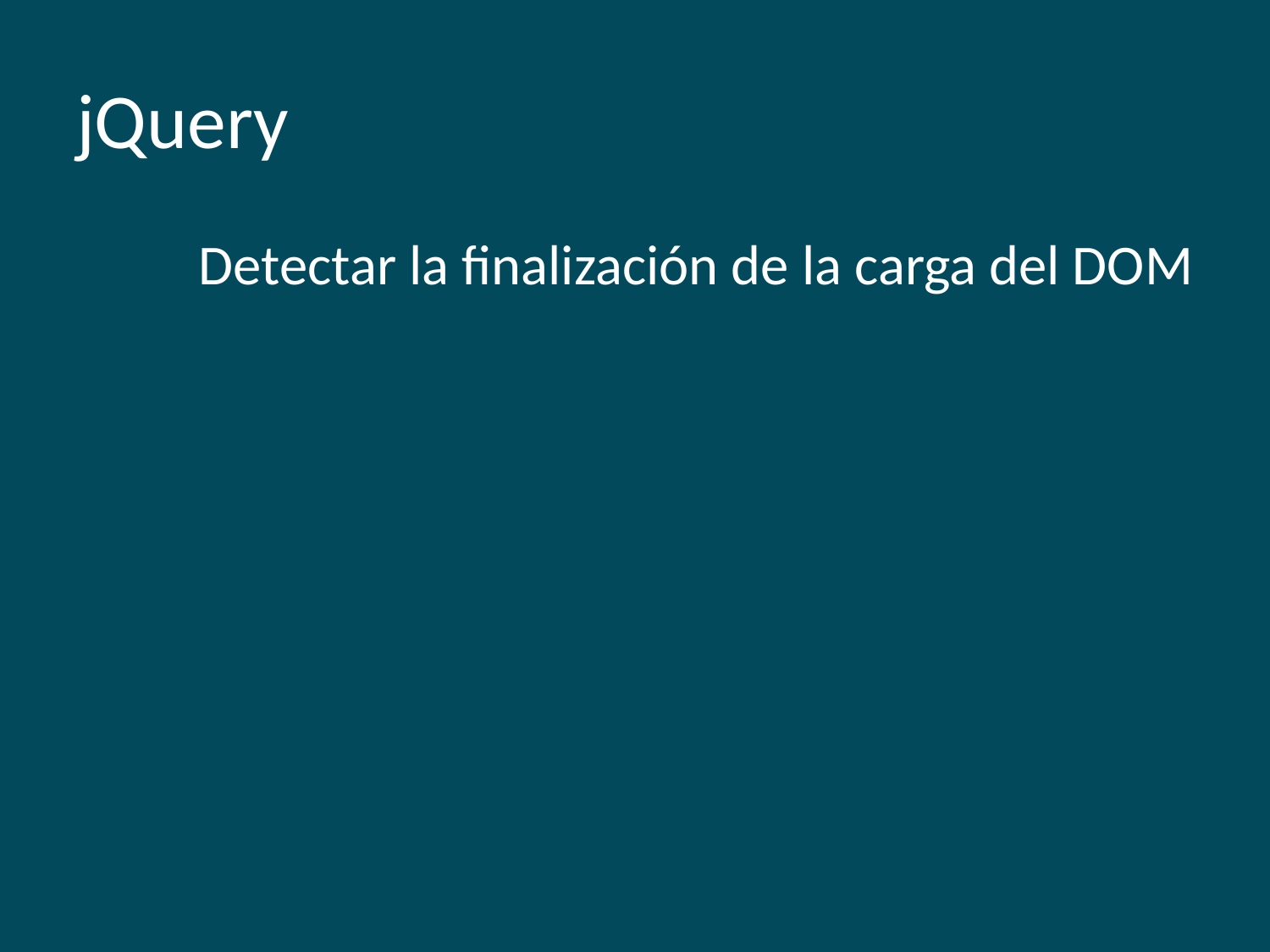

# jQuery
Detectar la finalización de la carga del DOM